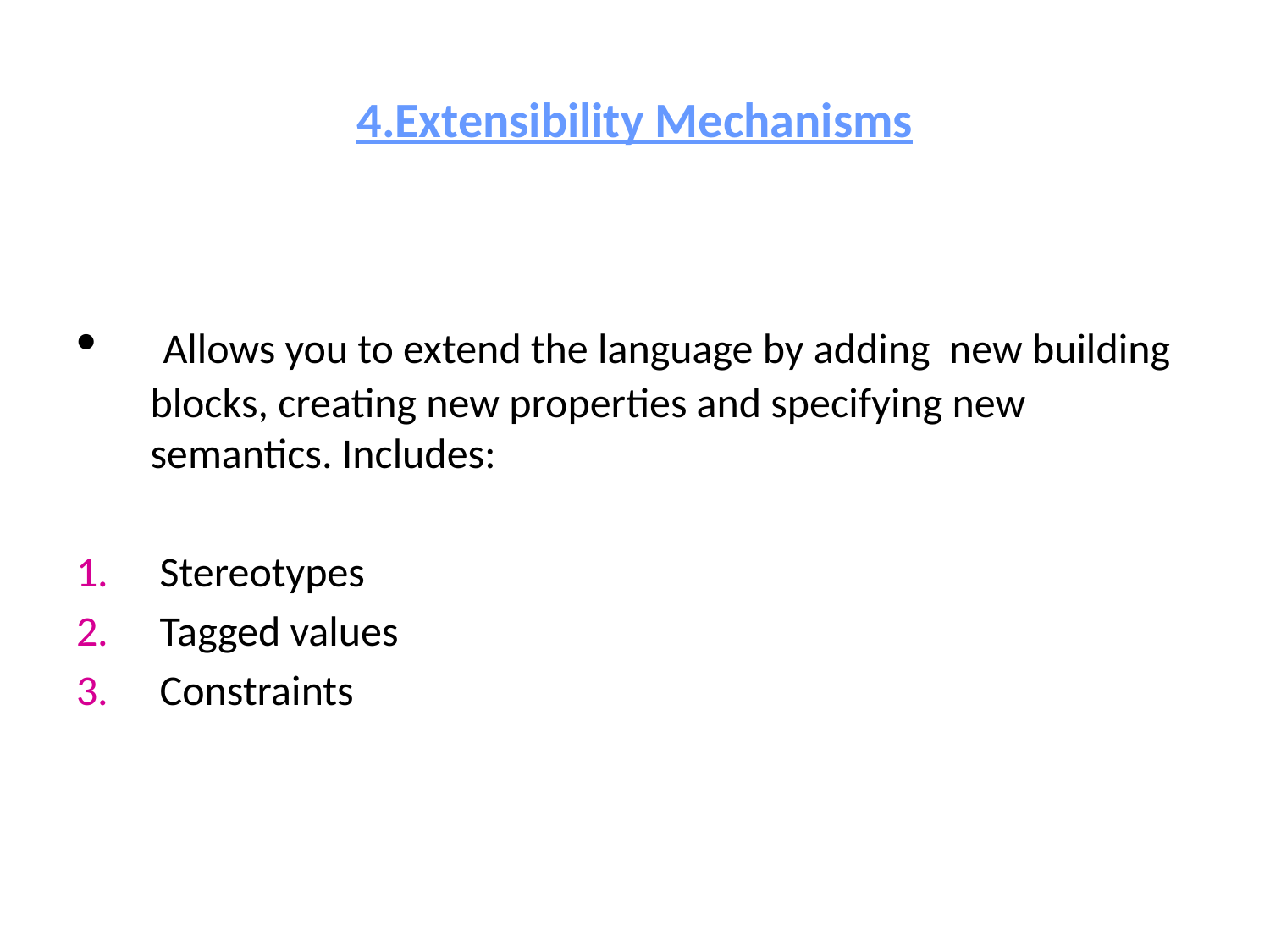

# 4.Extensibility Mechanisms

 Allows you to extend the language by adding  new building blocks, creating new properties and specifying new semantics. Includes:

 Stereotypes
 Tagged values
 Constraints